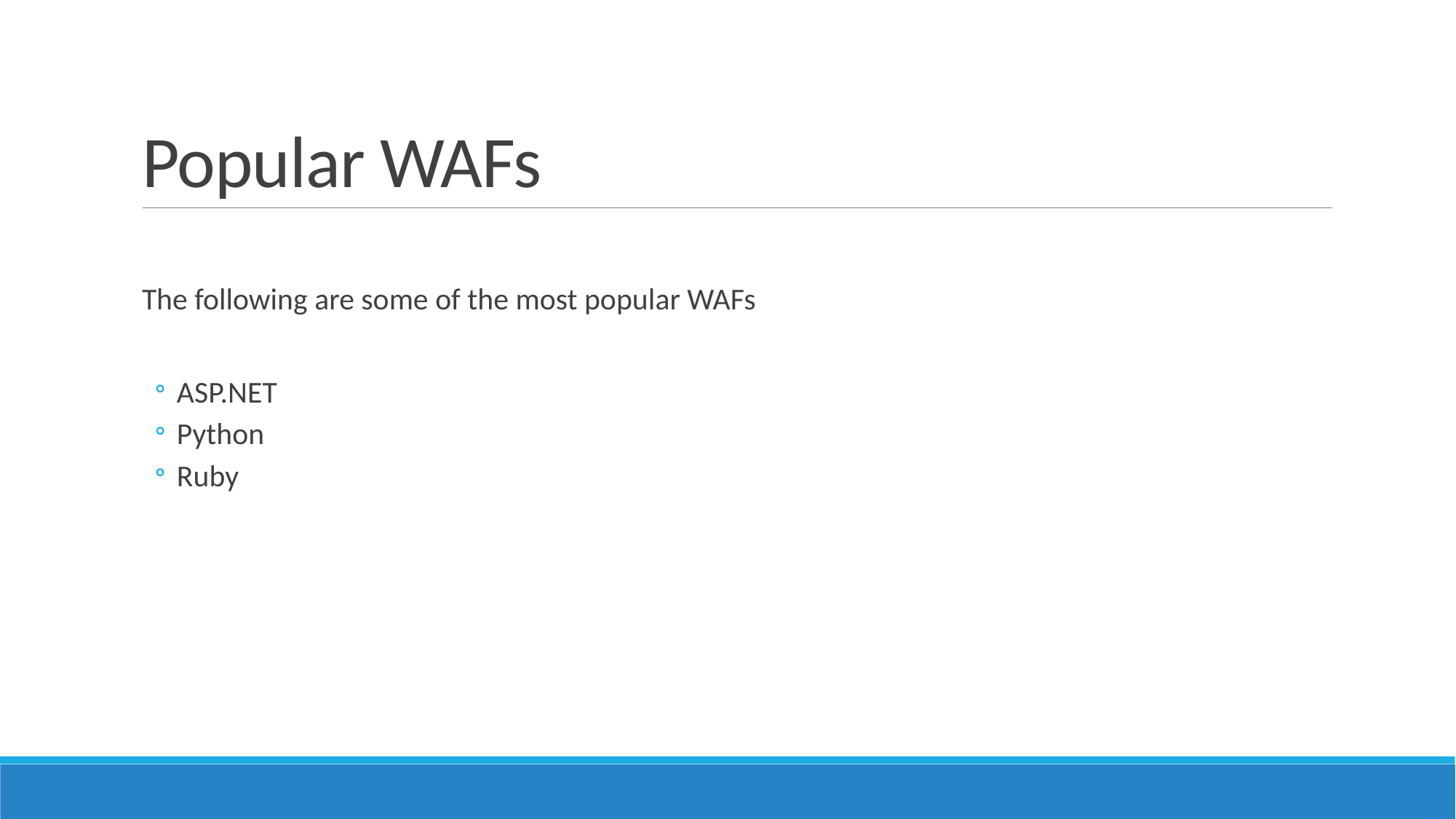

# Popular WAFs

The following are some of the most popular WAFs

ASP.NET
Python
Ruby